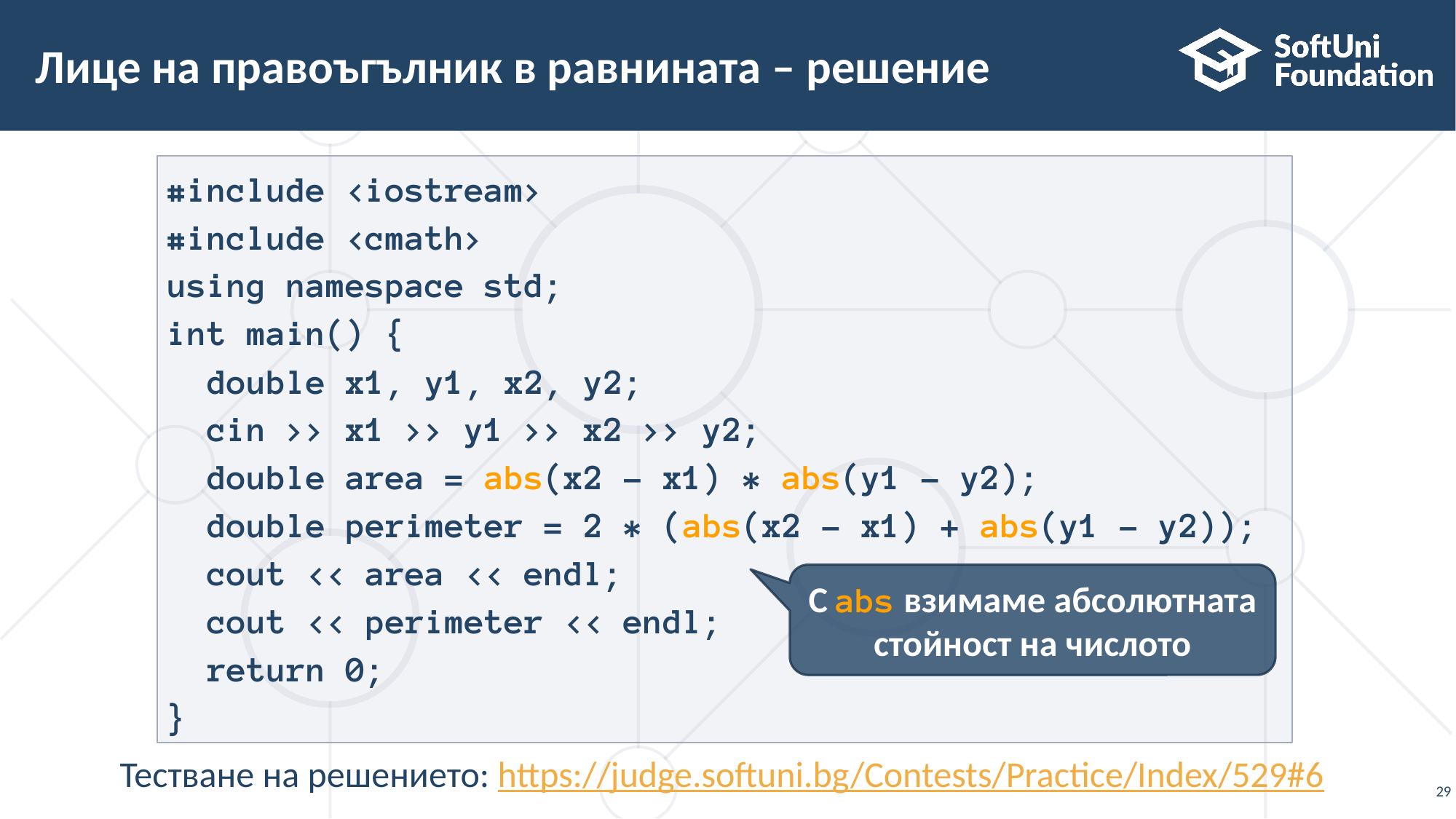

# Лице на правоъгълник в равнината – решение
#include <iostream>
#include <cmath>
using namespace std;
int main() {
  double x1, y1, x2, y2;
  cin >> x1 >> y1 >> x2 >> y2;
  double area = abs(x2 - x1) * abs(y1 - y2);
  double perimeter = 2 * (abs(x2 - x1) + abs(y1 - y2));
  cout << area << endl;
  cout << perimeter << endl;
  return 0;
}
С abs взимаме абсолютната стойност на числото
Тестване на решението: https://judge.softuni.bg/Contests/Practice/Index/529#6
29